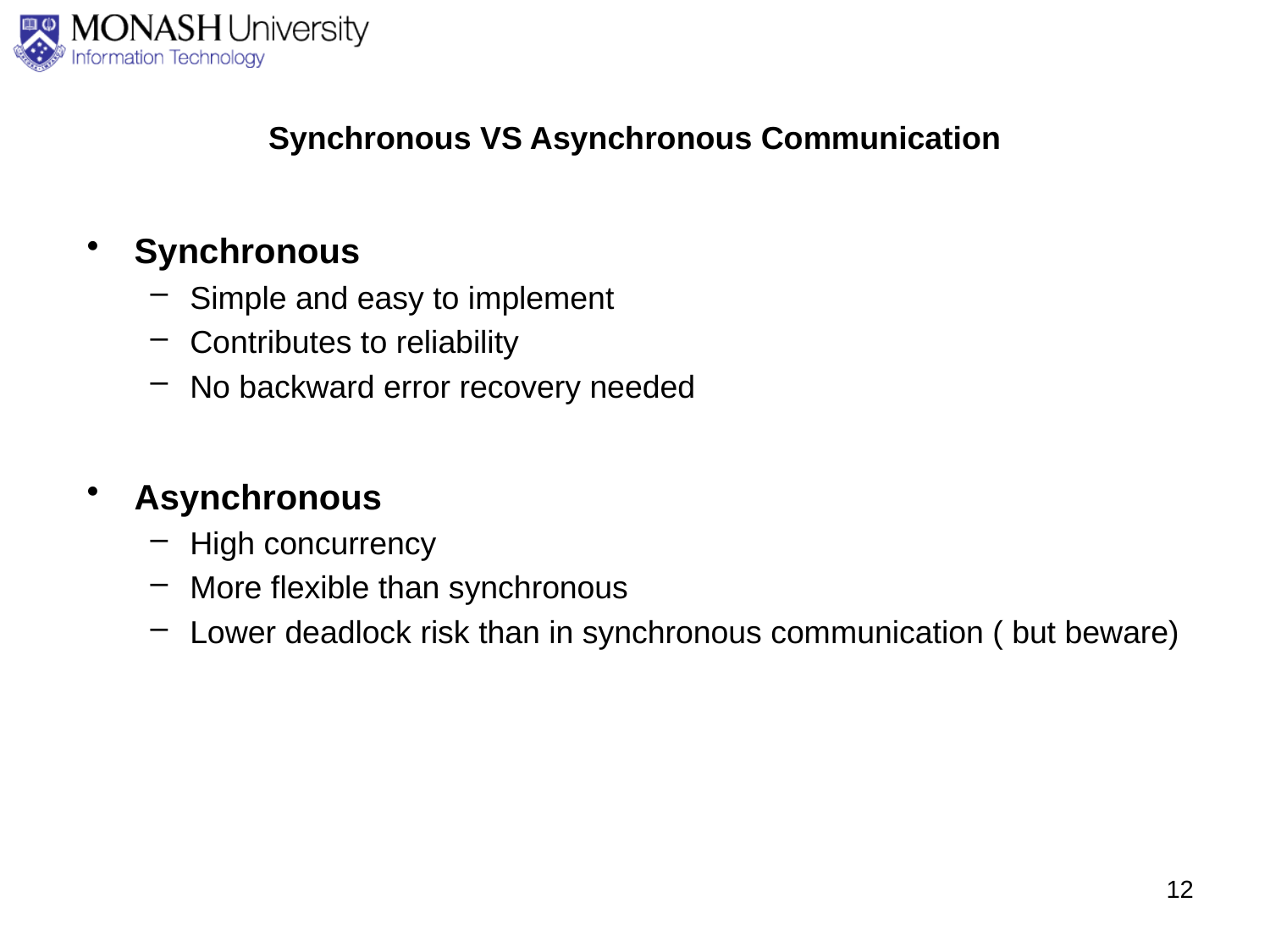

# Synchronous VS Asynchronous Communication
Synchronous
Simple and easy to implement
Contributes to reliability
No backward error recovery needed

Asynchronous
High concurrency
More flexible than synchronous
Lower deadlock risk than in synchronous communication ( but beware)

12